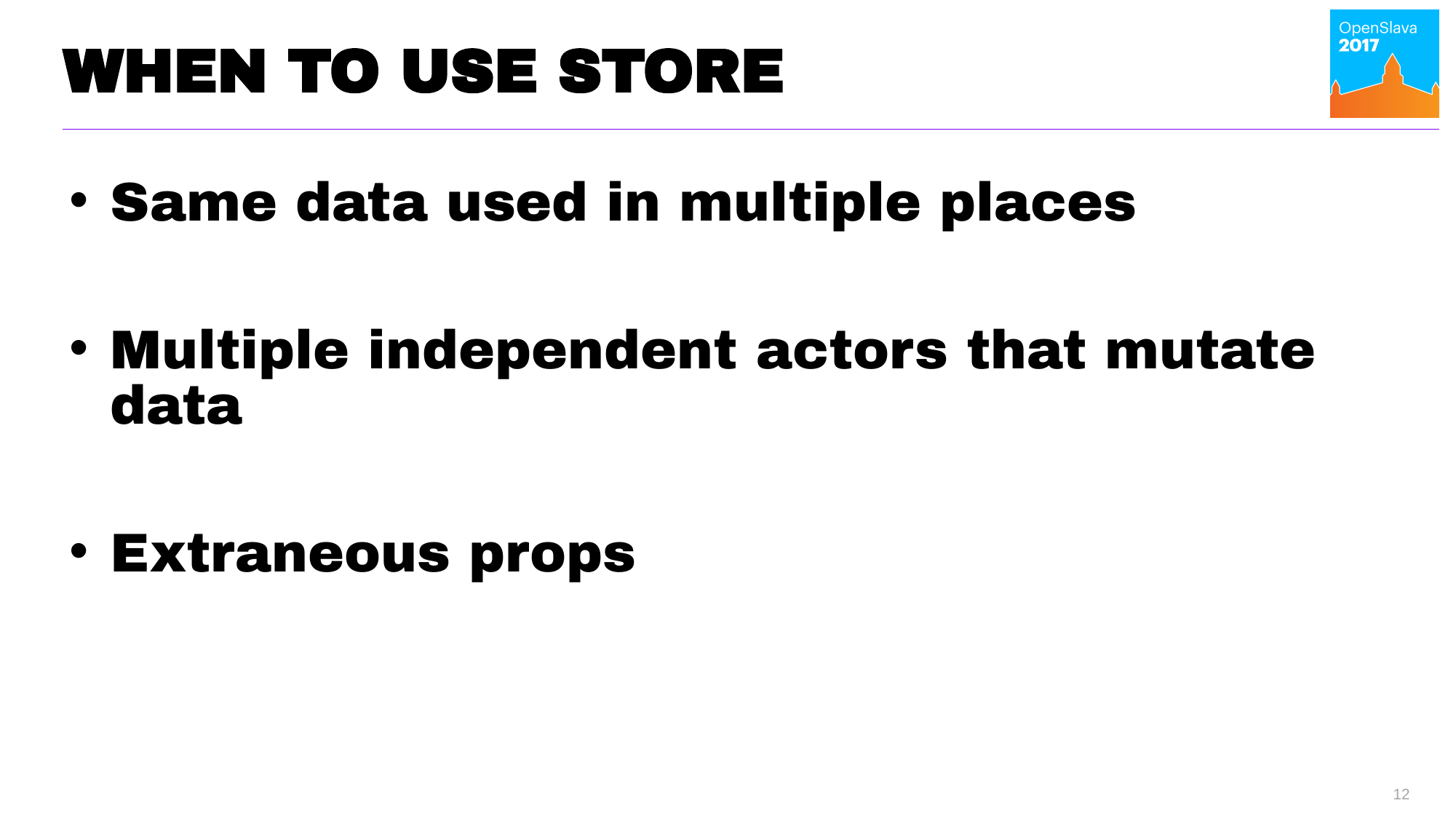

# When to use store
Same data used in multiple places

Multiple independent actors that mutate data

Extraneous props
12